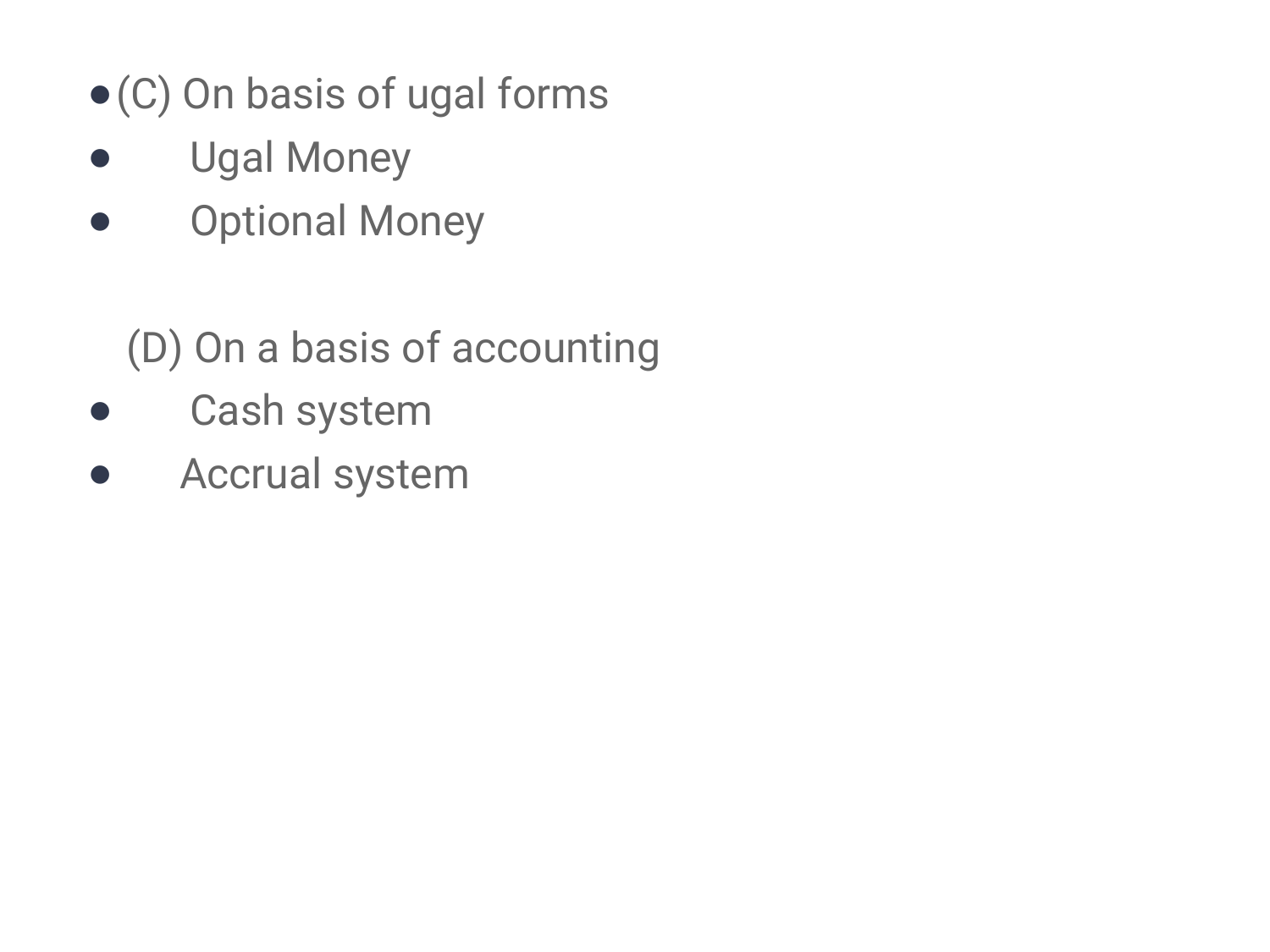

(C) On basis of ugal forms
       Ugal Money
       Optional Money

    (D) On a basis of accounting
       Cash system
      Accrual system